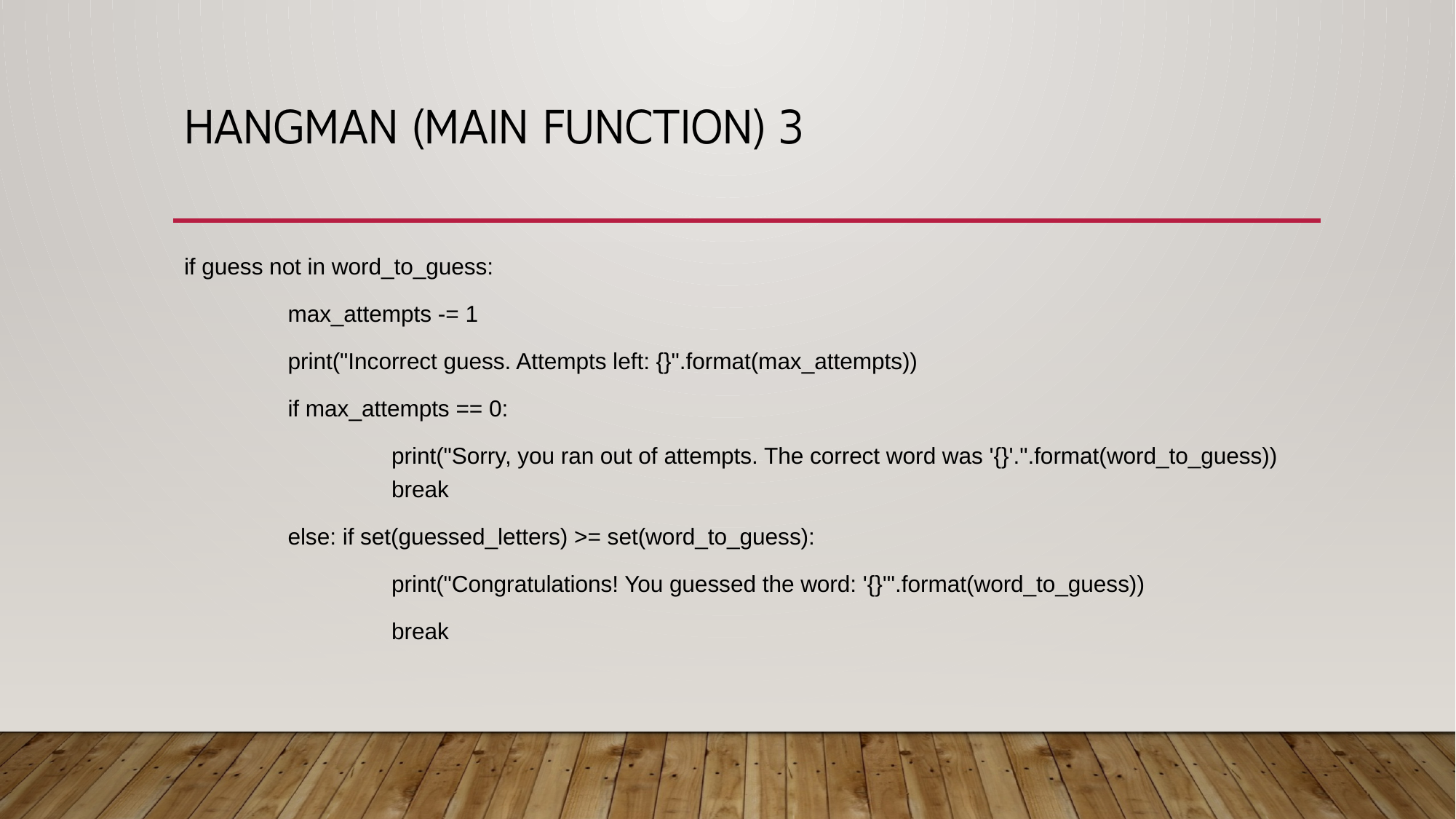

# Hangman (main function) 3
if guess not in word_to_guess:
	max_attempts -= 1
	print("Incorrect guess. Attempts left: {}".format(max_attempts))
	if max_attempts == 0:
		print("Sorry, you ran out of attempts. The correct word was '{}'.".format(word_to_guess)) 		break
	else: if set(guessed_letters) >= set(word_to_guess):
		print("Congratulations! You guessed the word: '{}'".format(word_to_guess))
		break